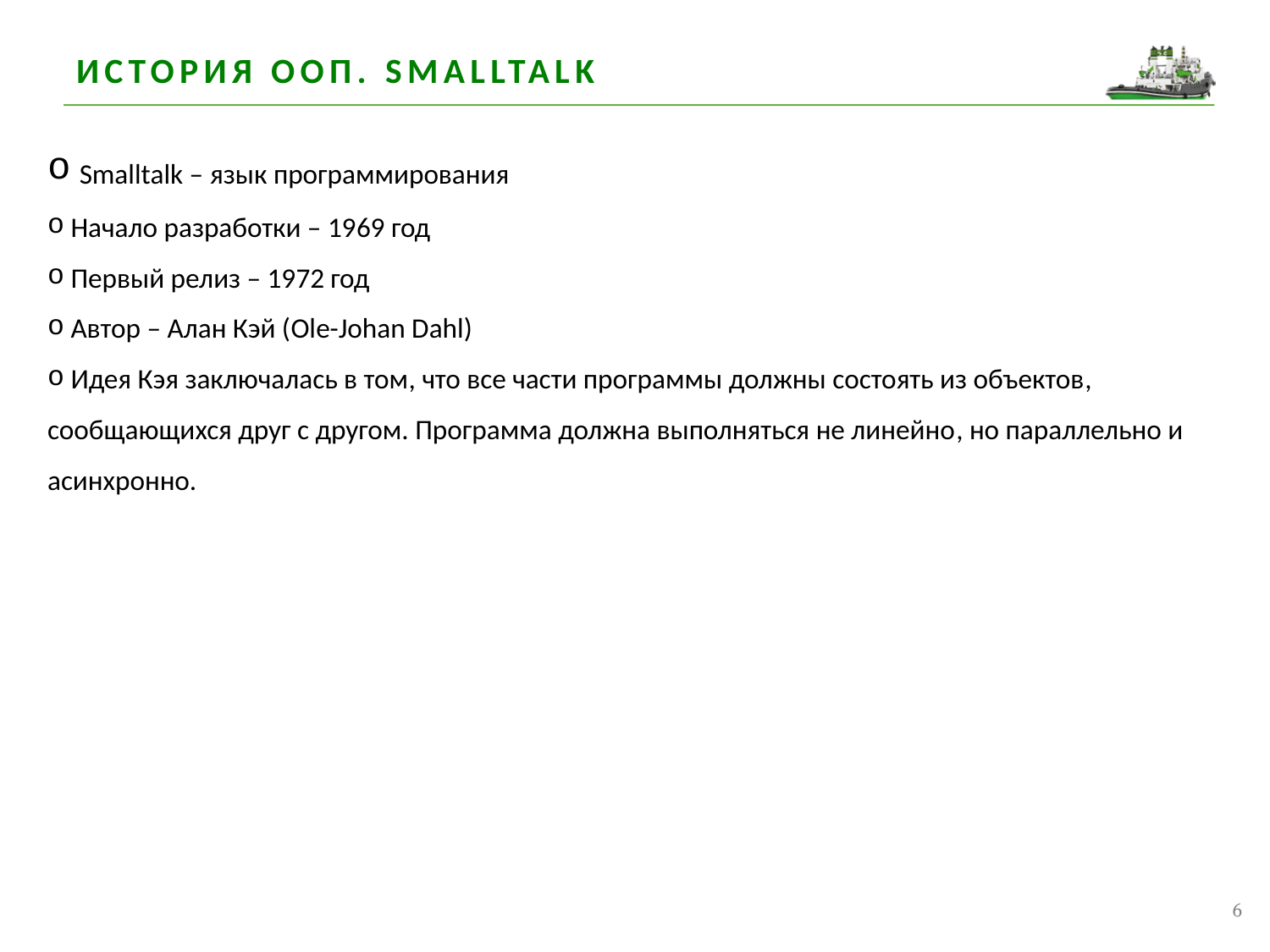

# История ООП. Smalltalk
 Smalltalk – язык программирования
 Начало разработки – 1969 год
 Первый релиз – 1972 год
 Автор – Алан Кэй (Ole-Johan Dahl)
 Идея Кэя заключалась в том, что все части программы должны состоять из объектов, сообщающихся друг с другом. Программа должна выполняться не линейно, но параллельно и асинхронно.
6